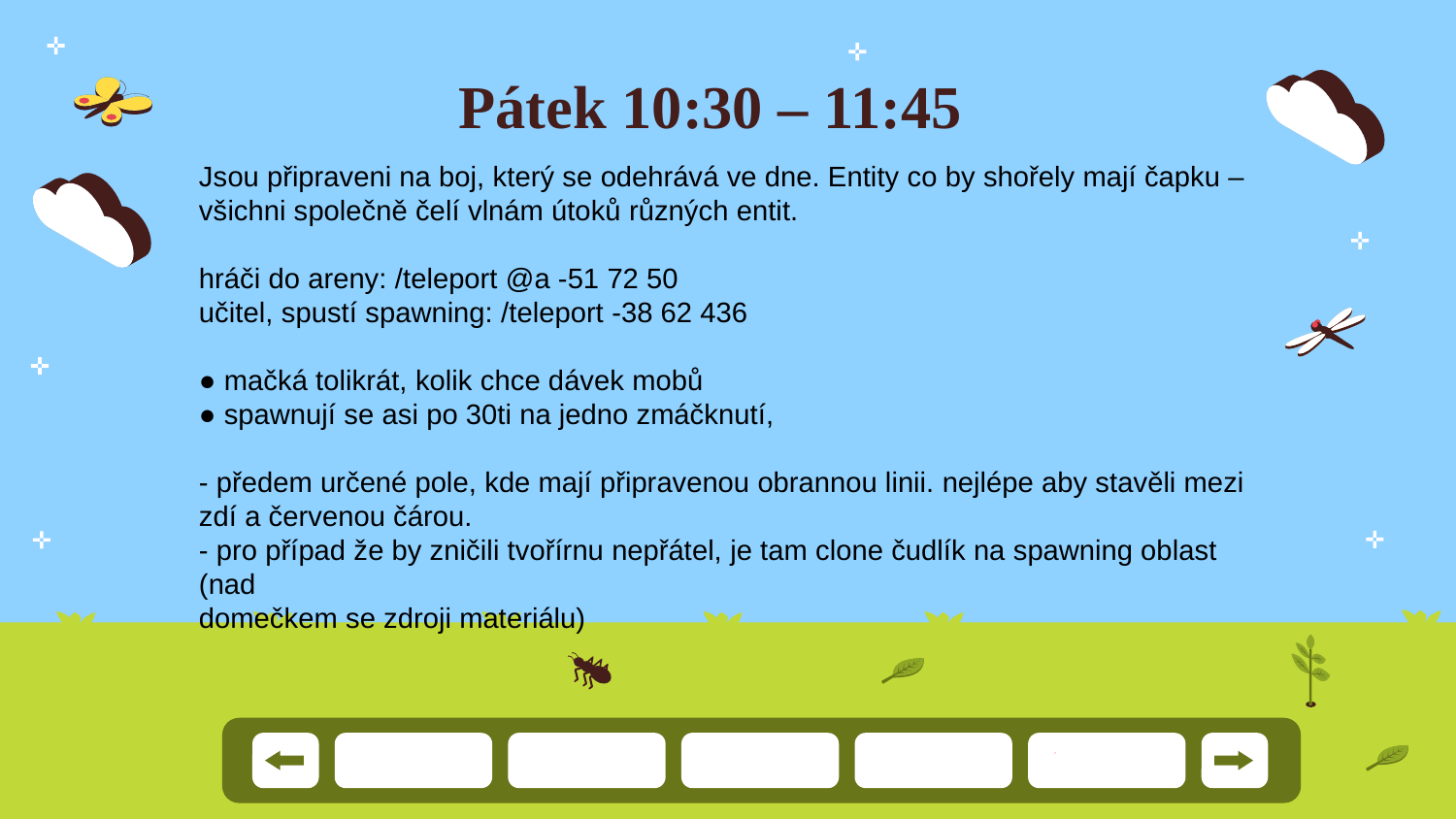

# Pátek 10:30 – 11:45
Jsou připraveni na boj, který se odehrává ve dne. Entity co by shořely mají čapku – všichni společně čelí vlnám útoků různých entit.

hráči do areny: /teleport @a -51 72 50
učitel, spustí spawning: /teleport -38 62 436

● mačká tolikrát, kolik chce dávek mobů
● spawnují se asi po 30ti na jedno zmáčknutí,

- předem určené pole, kde mají připravenou obrannou linii. nejlépe aby stavěli mezi zdí a červenou čárou.
- pro případ že by zničili tvořírnu nepřátel, je tam clone čudlík na spawning oblast (nad
domečkem se zdroji materiálu)